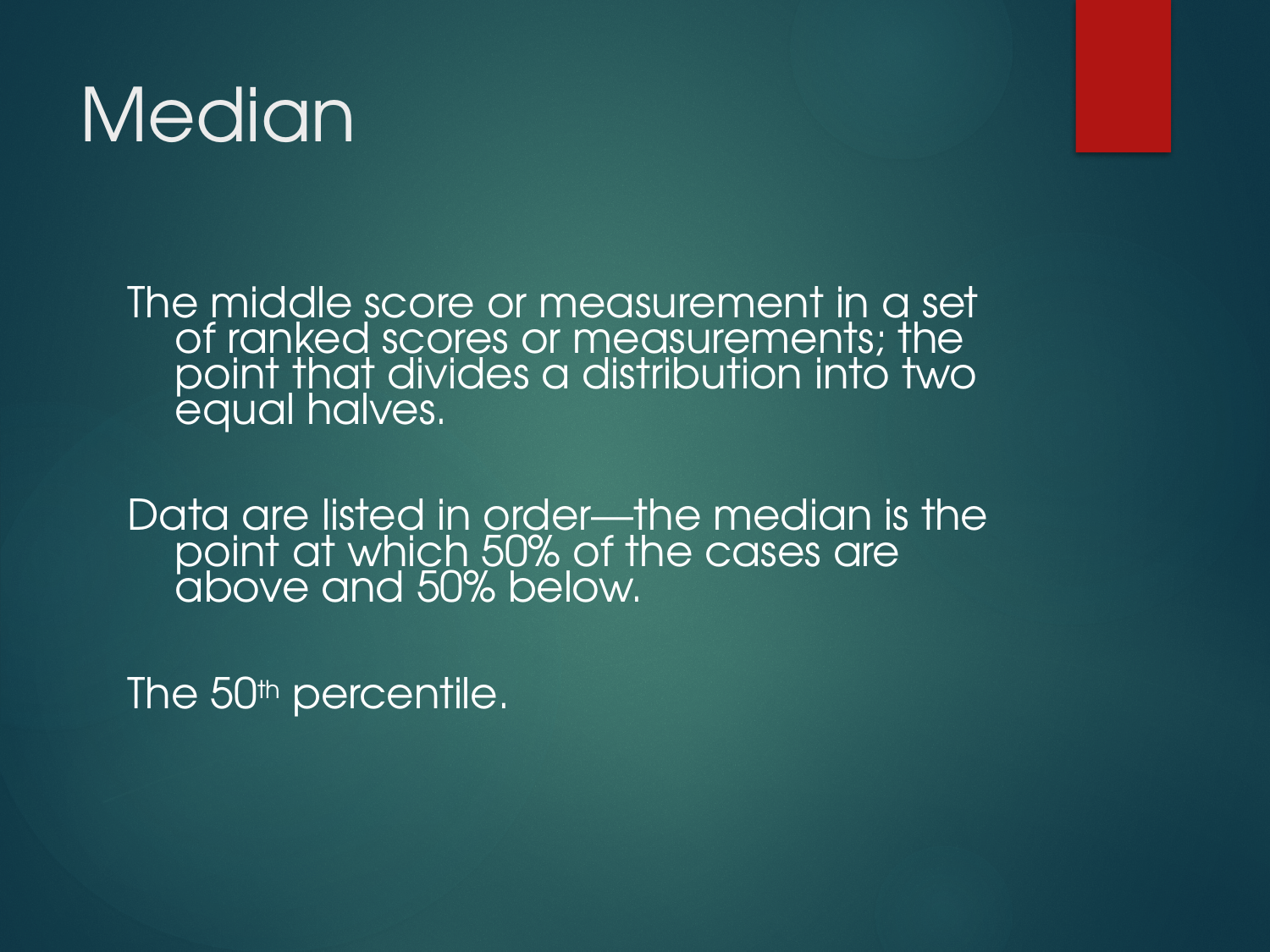

# Median
The middle score or measurement in a set
of ranked scores or measurements; the
point that divides a distribution into two
equal halves.

Data are listed in order—the median is the
point at which 50% of the cases are
above and 50% below.
The 50th percentile.